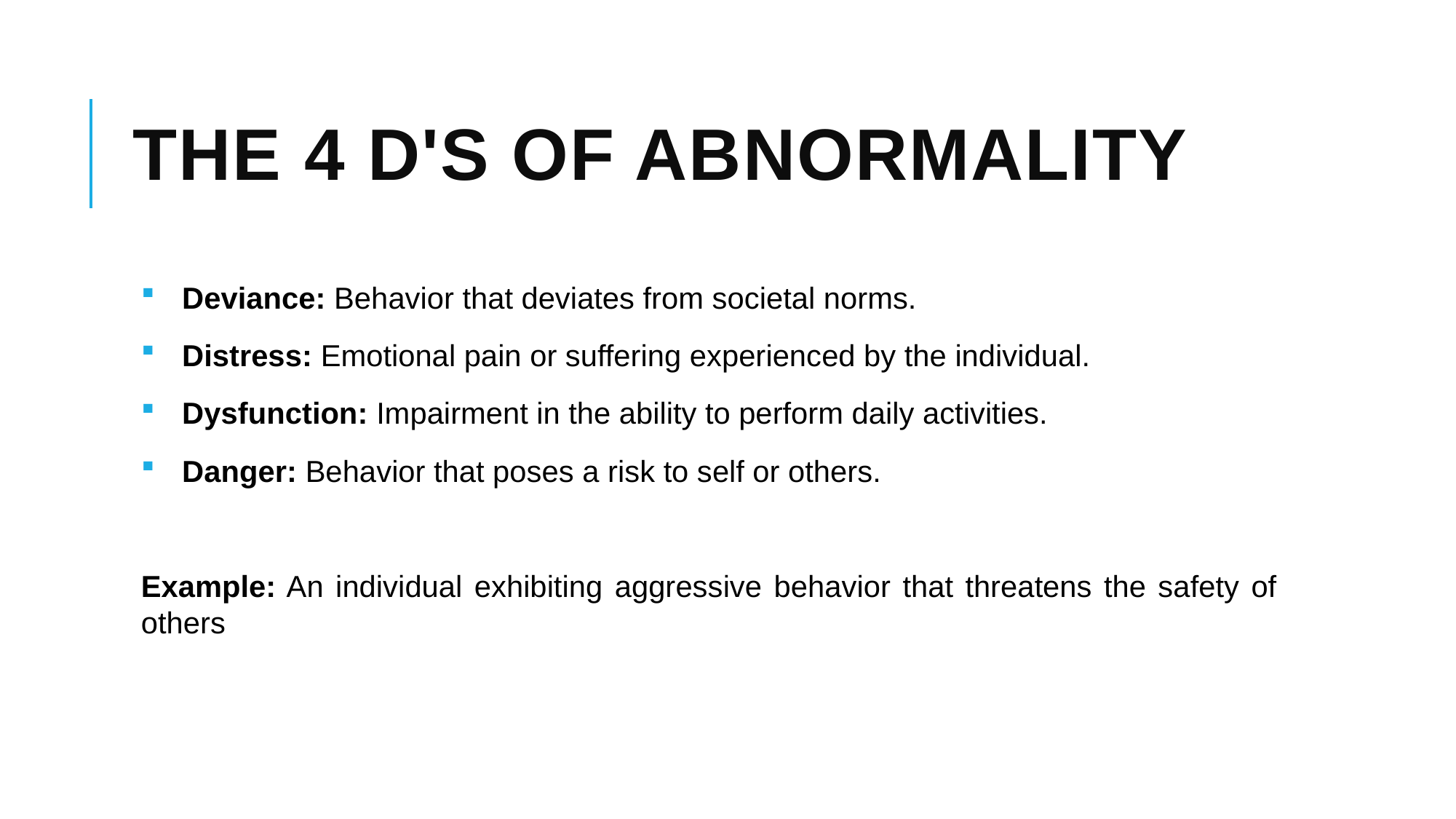

# The 4 D's of Abnormality
Deviance: Behavior that deviates from societal norms.​
Distress: Emotional pain or suffering experienced by the individual.​
Dysfunction: Impairment in the ability to perform daily activities.​
Danger: Behavior that poses a risk to self or others.​

Example: An individual exhibiting aggressive behavior that threatens the safety of others